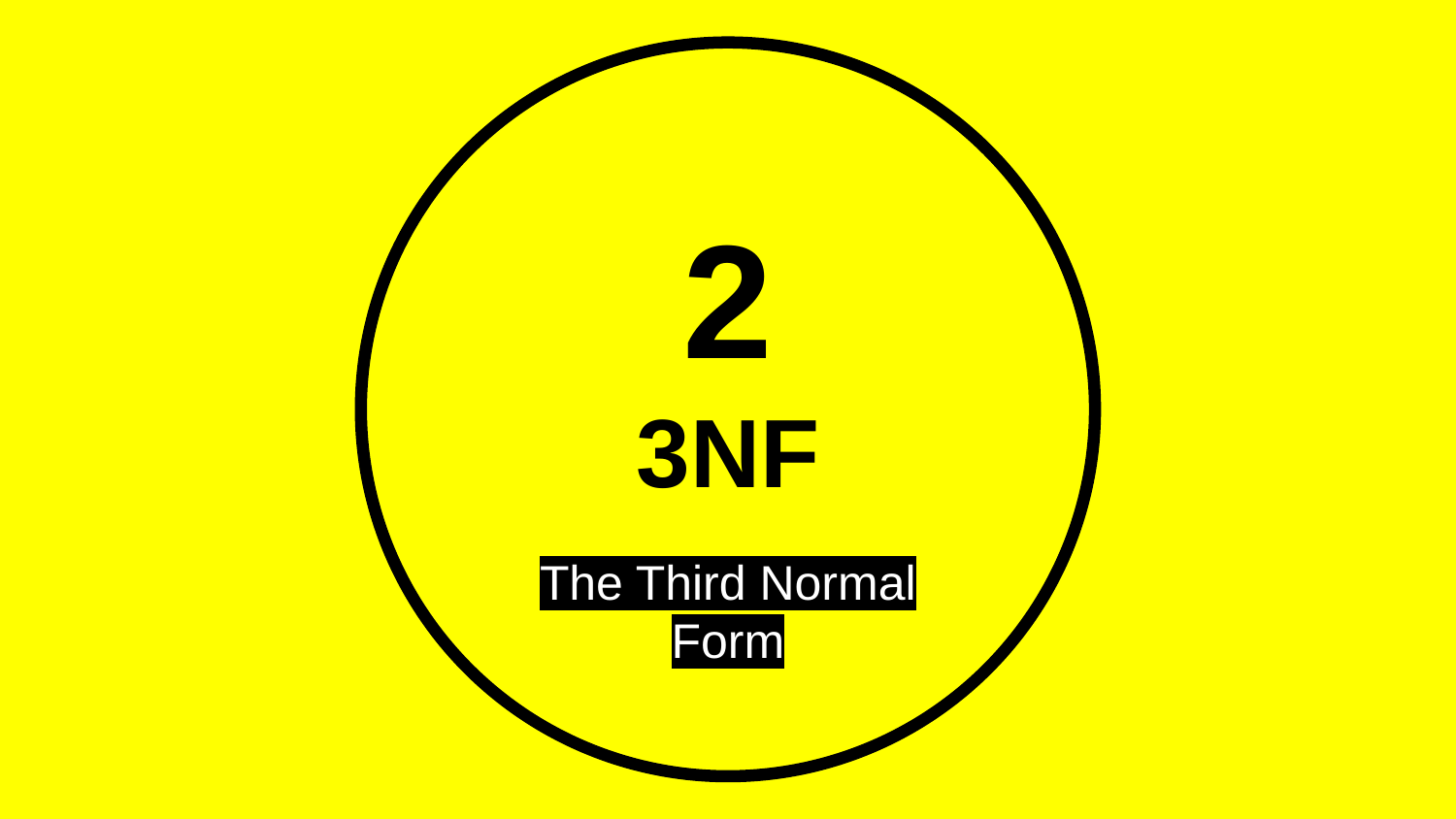

# 2
3NF
The Third Normal Form